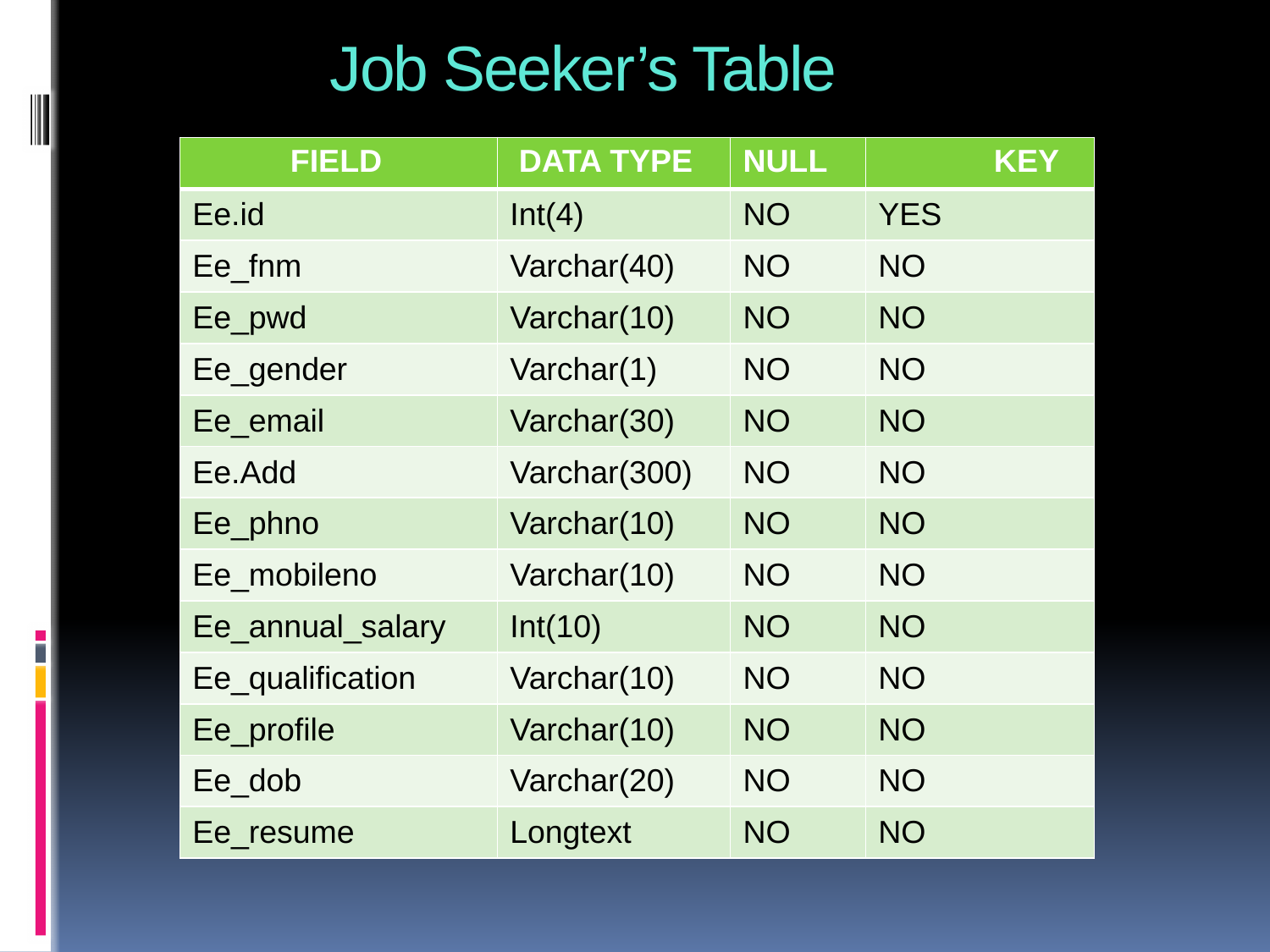

# Job Seeker’s Table
| FIELD | DATA TYPE | NULL | KEY |
| --- | --- | --- | --- |
| Ee.id | Int(4) | NO | YES |
| Ee\_fnm | Varchar(40) | NO | NO |
| Ee\_pwd | Varchar(10) | NO | NO |
| Ee\_gender | Varchar(1) | NO | NO |
| Ee\_email | Varchar(30) | NO | NO |
| Ee.Add | Varchar(300) | NO | NO |
| Ee\_phno | Varchar(10) | NO | NO |
| Ee\_mobileno | Varchar(10) | NO | NO |
| Ee\_annual\_salary | Int(10) | NO | NO |
| Ee\_qualification | Varchar(10) | NO | NO |
| Ee\_profile | Varchar(10) | NO | NO |
| Ee\_dob | Varchar(20) | NO | NO |
| Ee\_resume | Longtext | NO | NO |